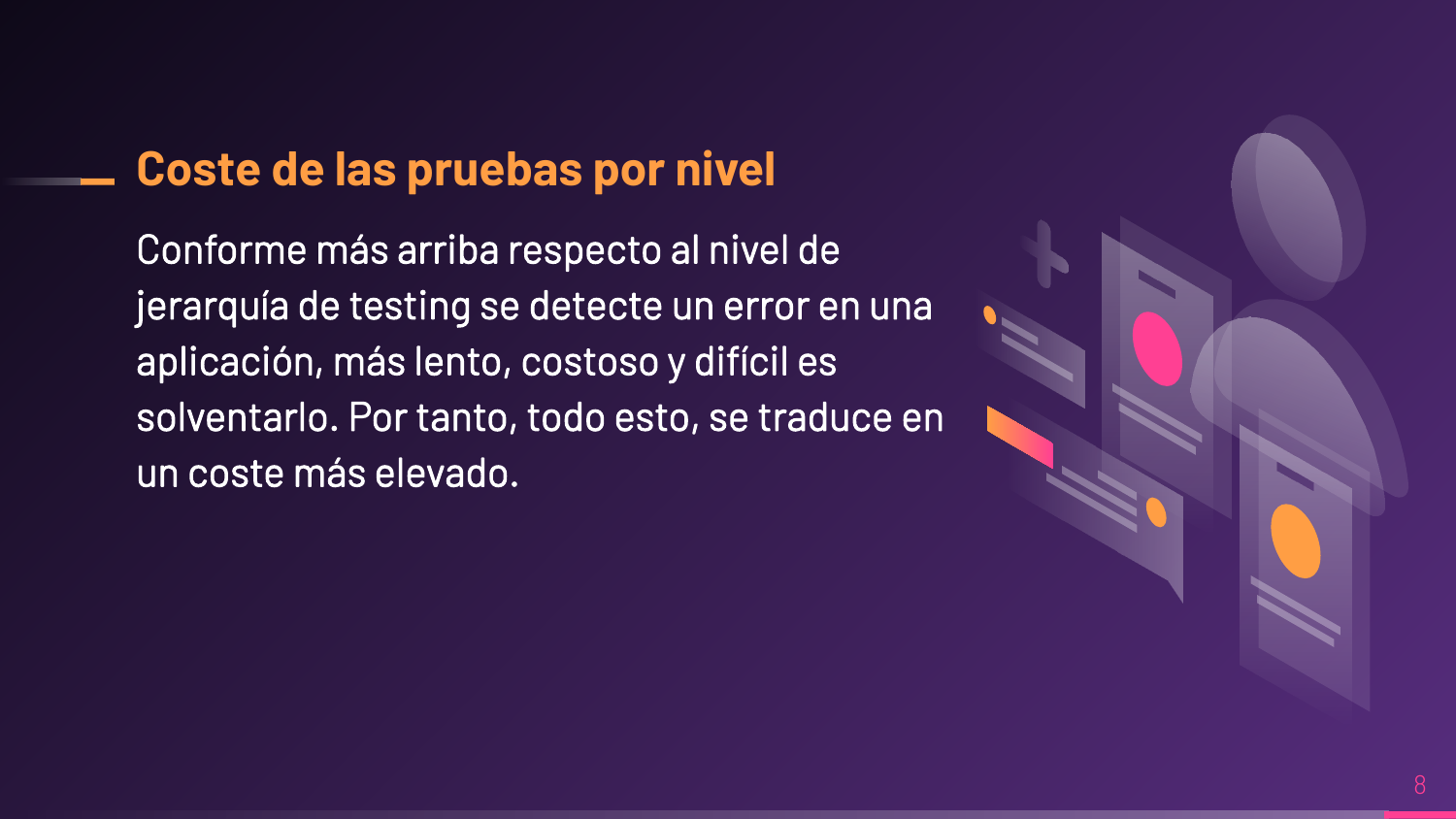

Coste de las pruebas por nivel
Conforme más arriba respecto al nivel de jerarquía de testing se detecte un error en una aplicación, más lento, costoso y difícil es solventarlo. Por tanto, todo esto, se traduce en un coste más elevado.
8